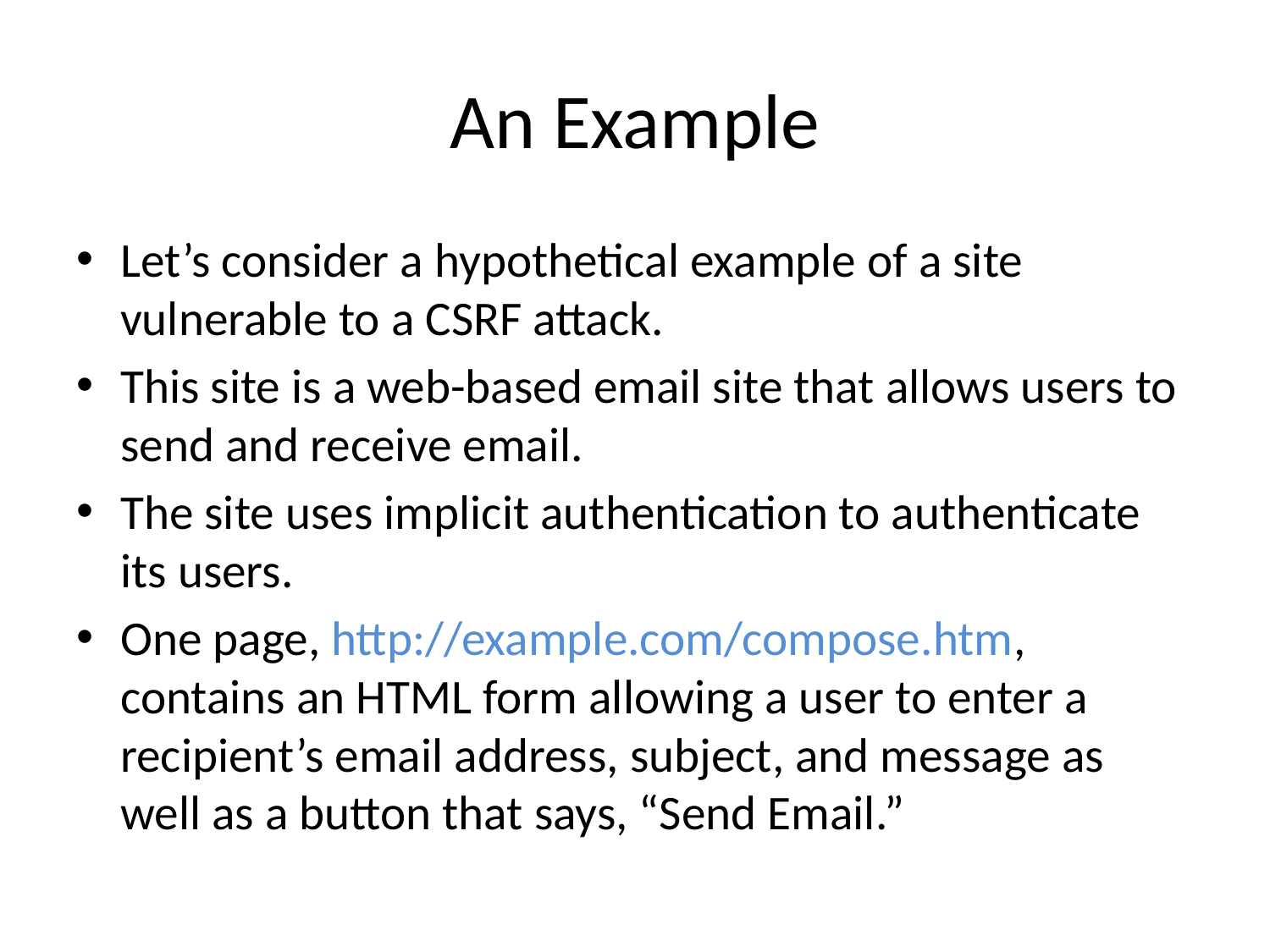

# An Example
Let’s consider a hypothetical example of a site vulnerable to a CSRF attack.
This site is a web-based email site that allows users to send and receive email.
The site uses implicit authentication to authenticate its users.
One page, http://example.com/compose.htm, contains an HTML form allowing a user to enter a recipient’s email address, subject, and message as well as a button that says, “Send Email.”